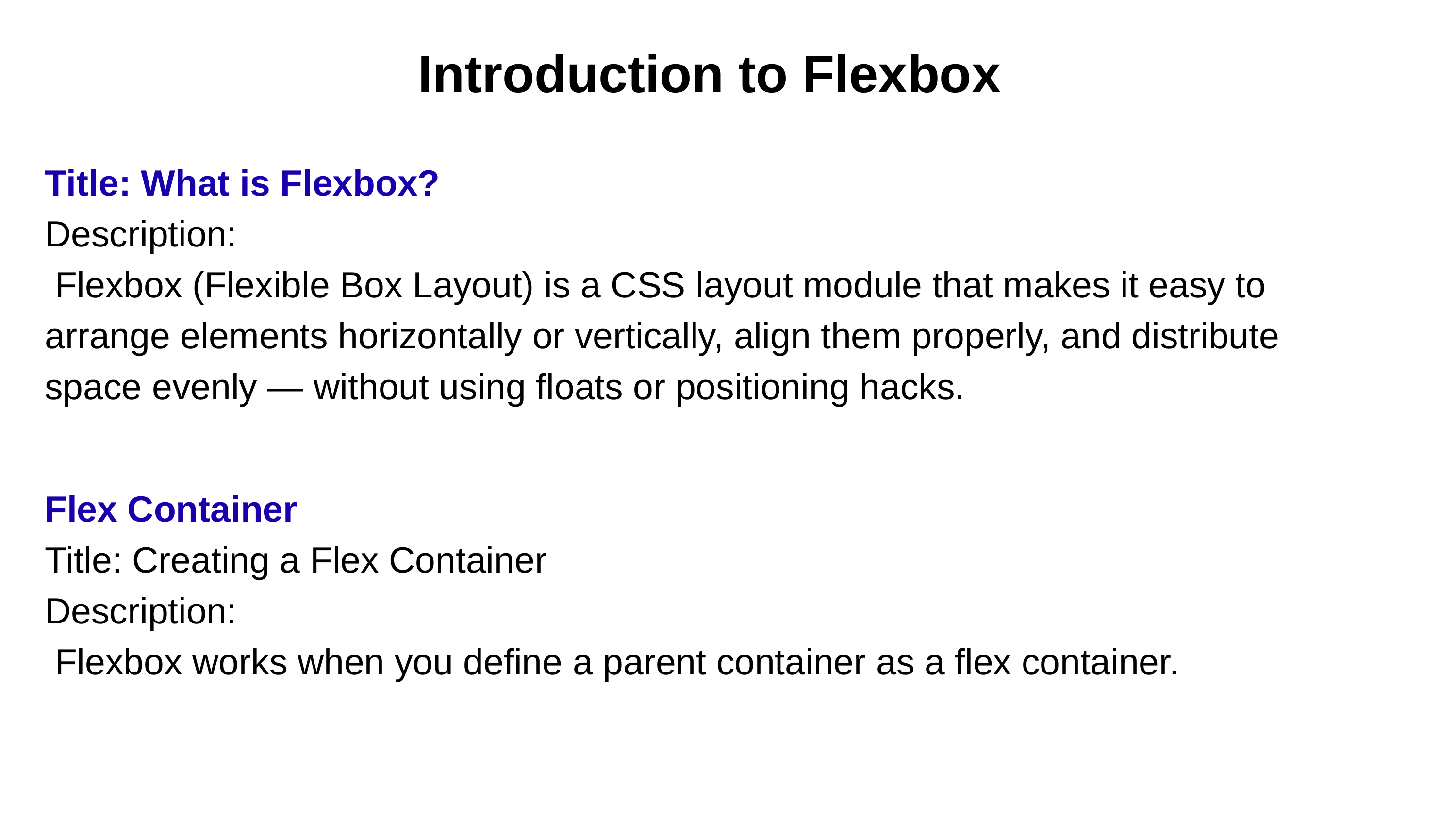

Introduction to Flexbox
Title: What is Flexbox?
Description:
 Flexbox (Flexible Box Layout) is a CSS layout module that makes it easy to arrange elements horizontally or vertically, align them properly, and distribute space evenly — without using floats or positioning hacks.

Flex Container
Title: Creating a Flex Container
Description:
 Flexbox works when you define a parent container as a flex container.